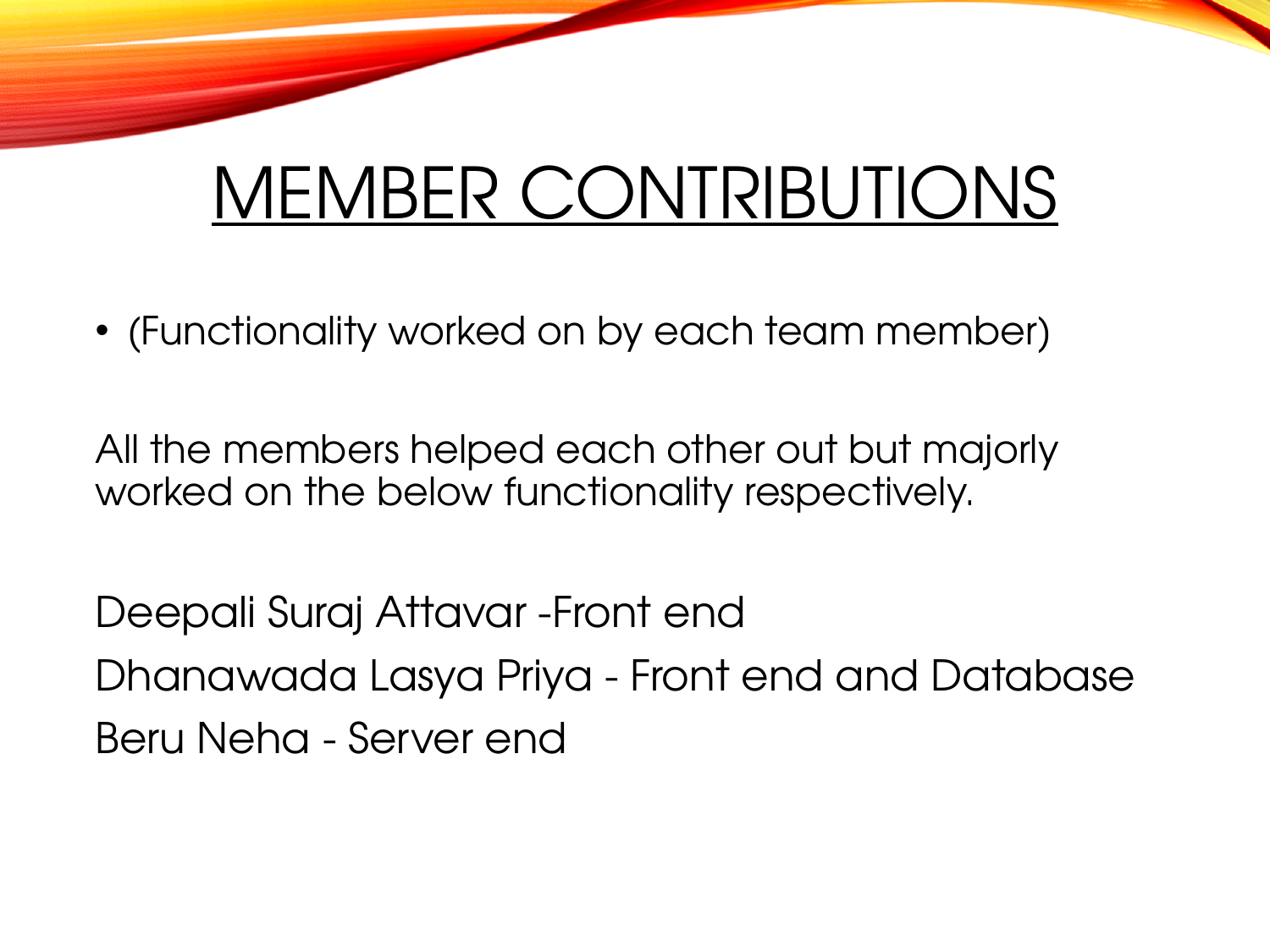

# Member Contributions
(Functionality worked on by each team member)

All the members helped each other out but majorly worked on the below functionality respectively.

Deepali Suraj Attavar -Front end
Dhanawada Lasya Priya - Front end and Database
Beru Neha - Server end